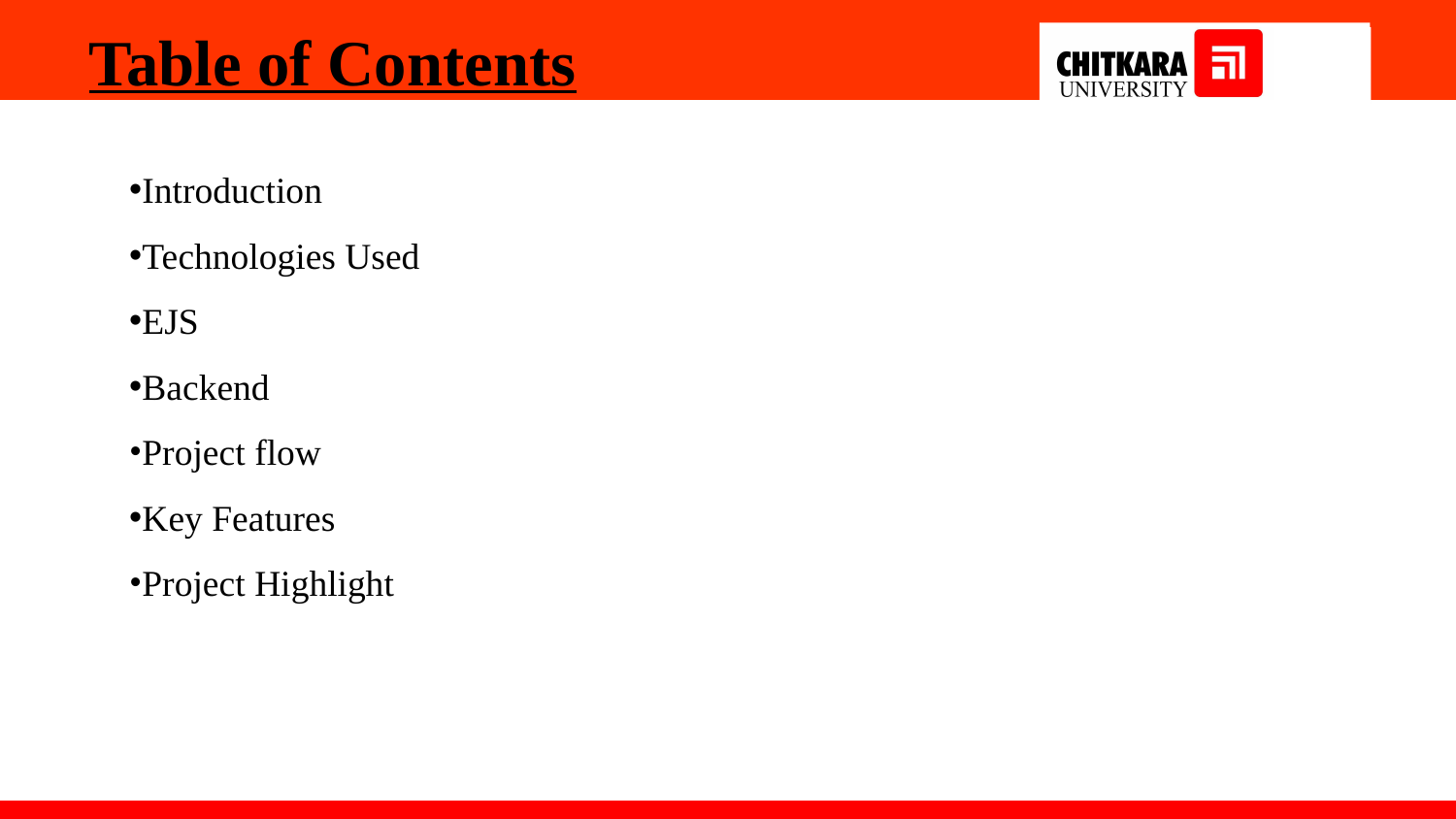

Table of Contents
Introduction
Technologies Used
EJS
Backend
Project flow
Key Features
Project Highlight